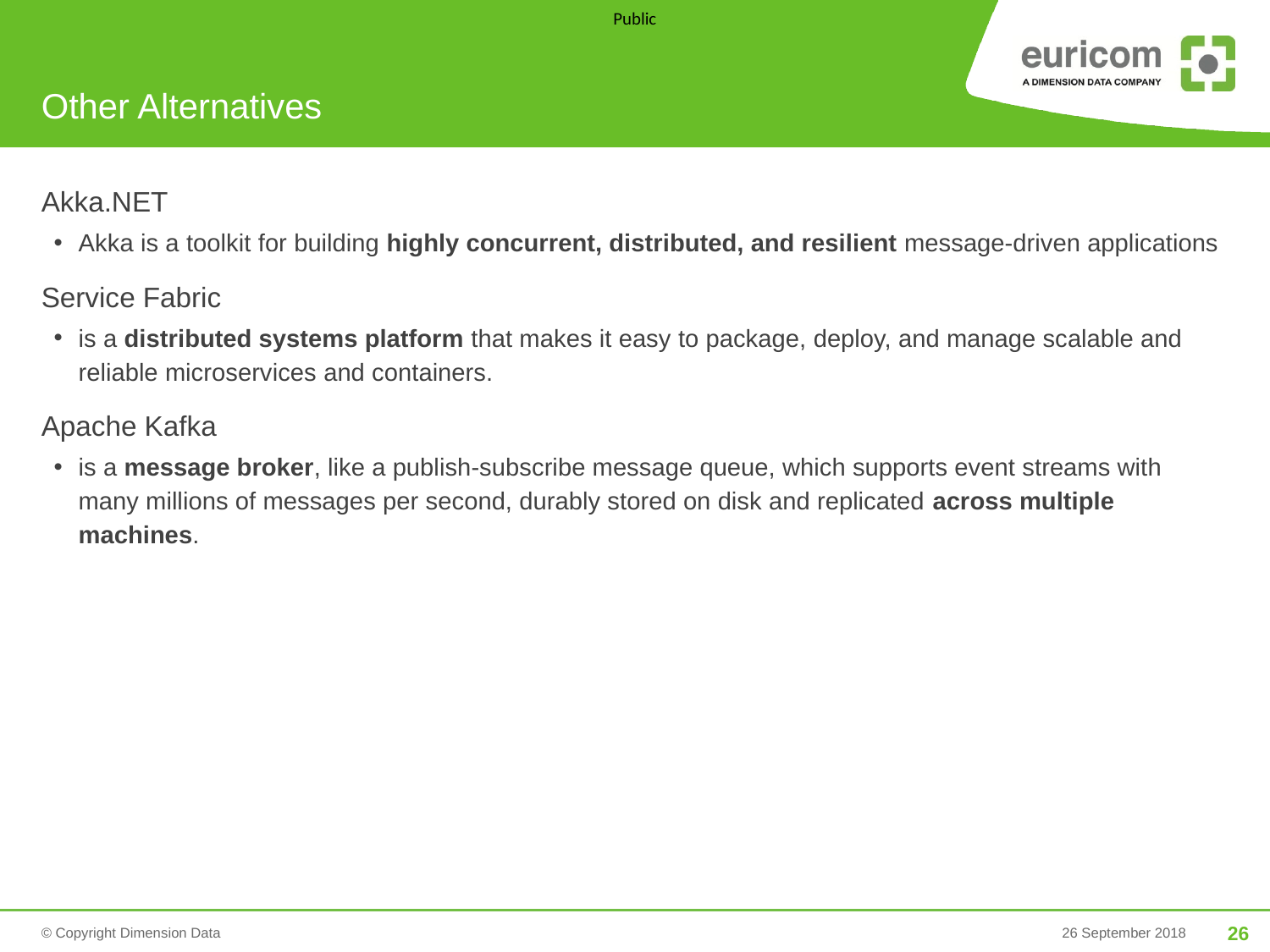

# Other Alternatives
Akka.NET
Akka is a toolkit for building highly concurrent, distributed, and resilient message-driven applications
Service Fabric
is a distributed systems platform that makes it easy to package, deploy, and manage scalable and reliable microservices and containers.
Apache Kafka
is a message broker, like a publish-subscribe message queue, which supports event streams with many millions of messages per second, durably stored on disk and replicated across multiple machines.